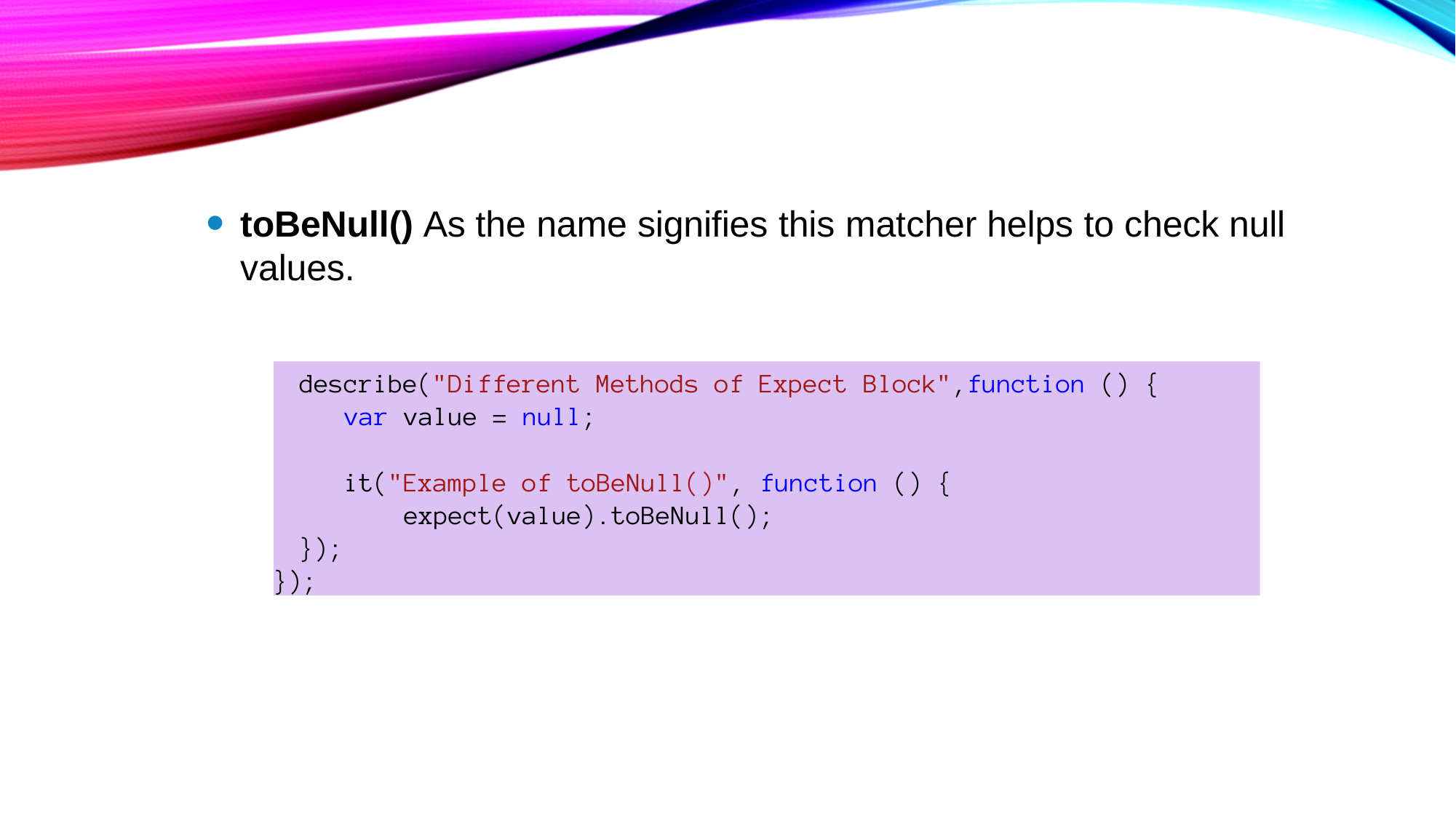

toBeNull() As the name signifies this matcher helps to check null values.
describe("Different Methods of Expect Block",function () {
var value = null;

it("Example of toBeNull()", function () {  expect(value).toBeNull();
});
});